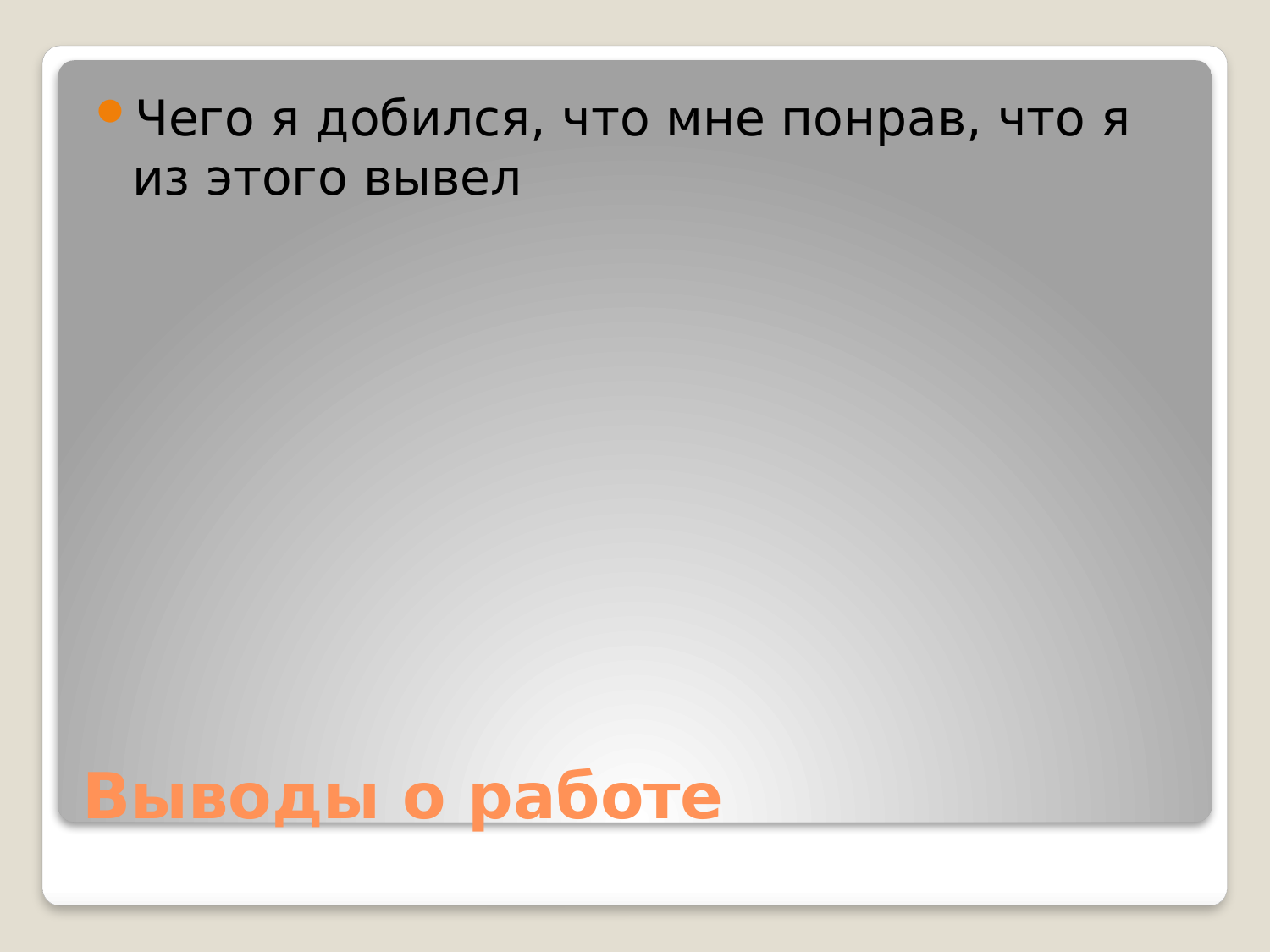

Чего я добился, что мне понрав, что я из этого вывел
# Выводы о работе